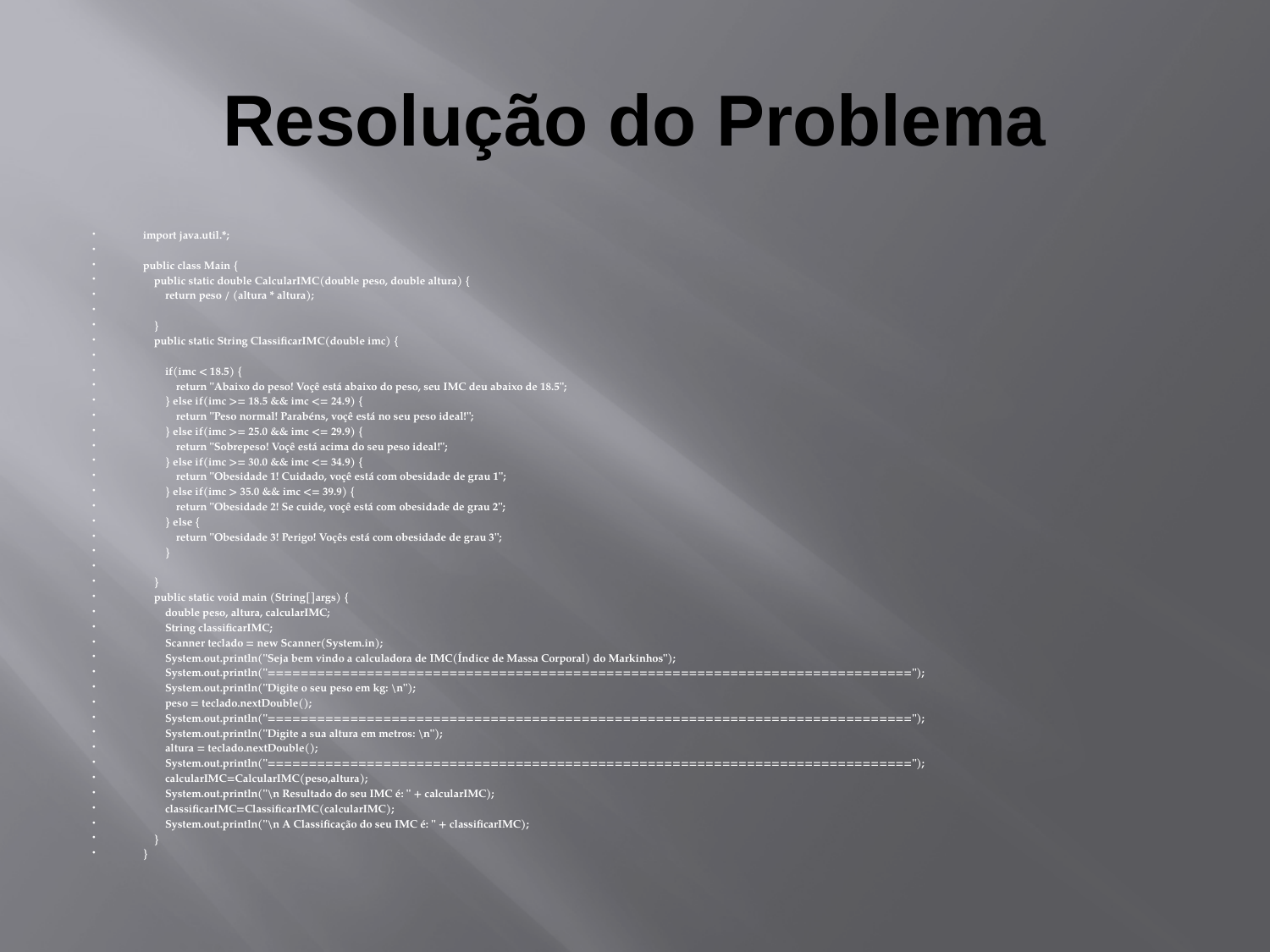

# Resolução do Problema
import java.util.*;

public class Main {
    public static double CalcularIMC(double peso, double altura) {
        return peso / (altura * altura);

    }
    public static String ClassificarIMC(double imc) {

        if(imc < 18.5) {
            return "Abaixo do peso! Voçê está abaixo do peso, seu IMC deu abaixo de 18.5";
        } else if(imc >= 18.5 && imc <= 24.9) {
            return "Peso normal! Parabéns, voçê está no seu peso ideal!";
        } else if(imc >= 25.0 && imc <= 29.9) {
            return "Sobrepeso! Voçê está acima do seu peso ideal!";
        } else if(imc >= 30.0 && imc <= 34.9) {
            return "Obesidade 1! Cuidado, voçê está com obesidade de grau 1";
        } else if(imc > 35.0 && imc <= 39.9) {
            return "Obesidade 2! Se cuide, voçê está com obesidade de grau 2";
        } else {
            return "Obesidade 3! Perigo! Voçês está com obesidade de grau 3";
        }

    }
    public static void main (String[]args) {
        double peso, altura, calcularIMC;
        String classificarIMC;
        Scanner teclado = new Scanner(System.in);
        System.out.println("Seja bem vindo a calculadora de IMC(Índice de Massa Corporal) do Markinhos");
        System.out.println("==============================================================================");
        System.out.println("Digite o seu peso em kg: \n");
        peso = teclado.nextDouble();
        System.out.println("==============================================================================");
        System.out.println("Digite a sua altura em metros: \n");
        altura = teclado.nextDouble();
        System.out.println("==============================================================================");
        calcularIMC=CalcularIMC(peso,altura);
        System.out.println("\n Resultado do seu IMC é: " + calcularIMC);
        classificarIMC=ClassificarIMC(calcularIMC);
        System.out.println("\n A Classificação do seu IMC é: " + classificarIMC);
    }
}